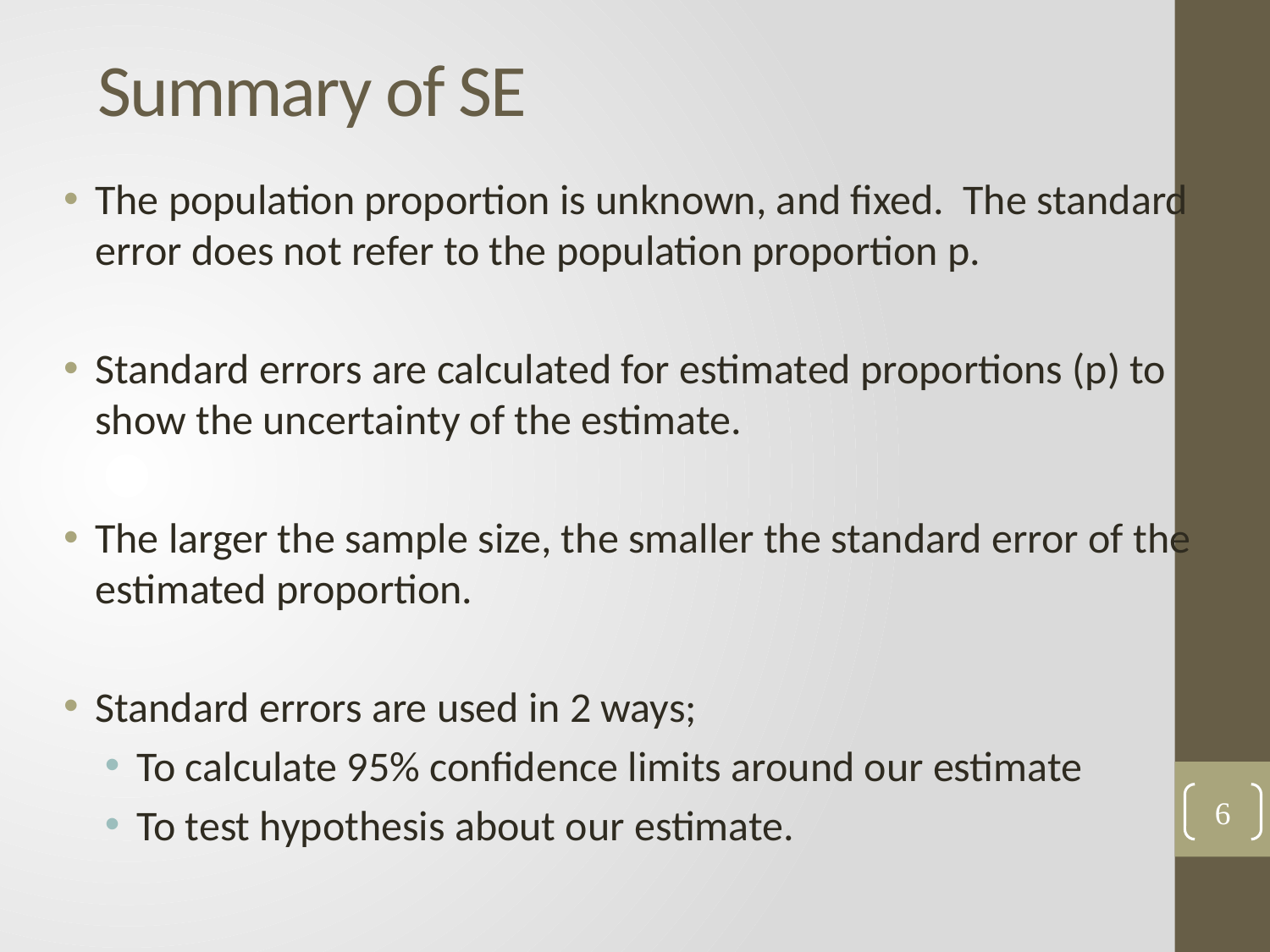

# Summary of SE
The population proportion is unknown, and fixed.  The standard error does not refer to the population proportion p.

Standard errors are calculated for estimated proportions (p) to show the uncertainty of the estimate.

The larger the sample size, the smaller the standard error of the estimated proportion.

Standard errors are used in 2 ways;
To calculate 95% confidence limits around our estimate
To test hypothesis about our estimate.

6